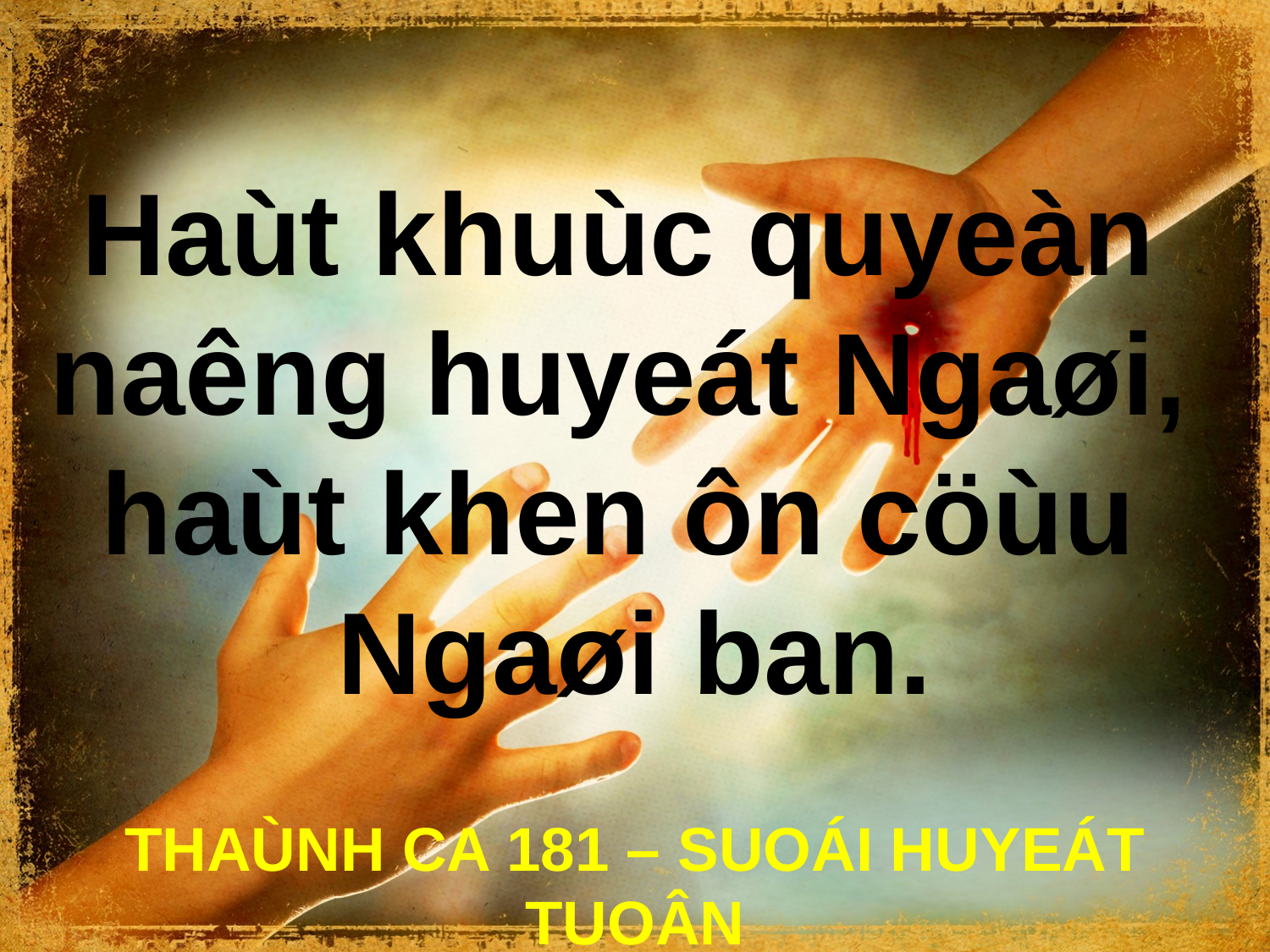

Haùt khuùc quyeàn
naêng huyeát Ngaøi,
haùt khen ôn cöùu
Ngaøi ban.
THAÙNH CA 181 – SUOÁI HUYEÁT TUOÂN